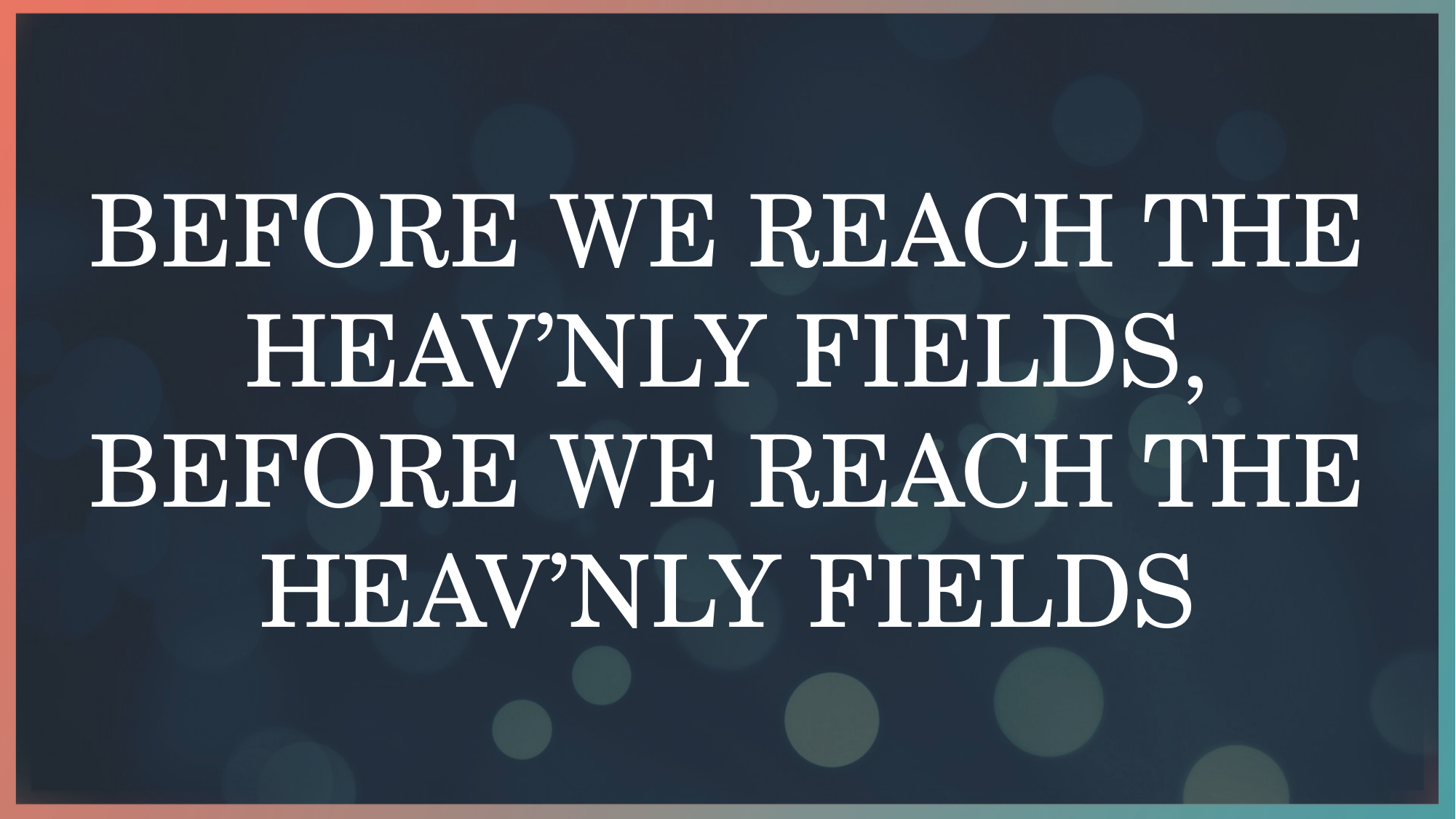

BEFORE WE REACH THE HEAV’NLY FIELDS,
BEFORE WE REACH THE HEAV’NLY FIELDS